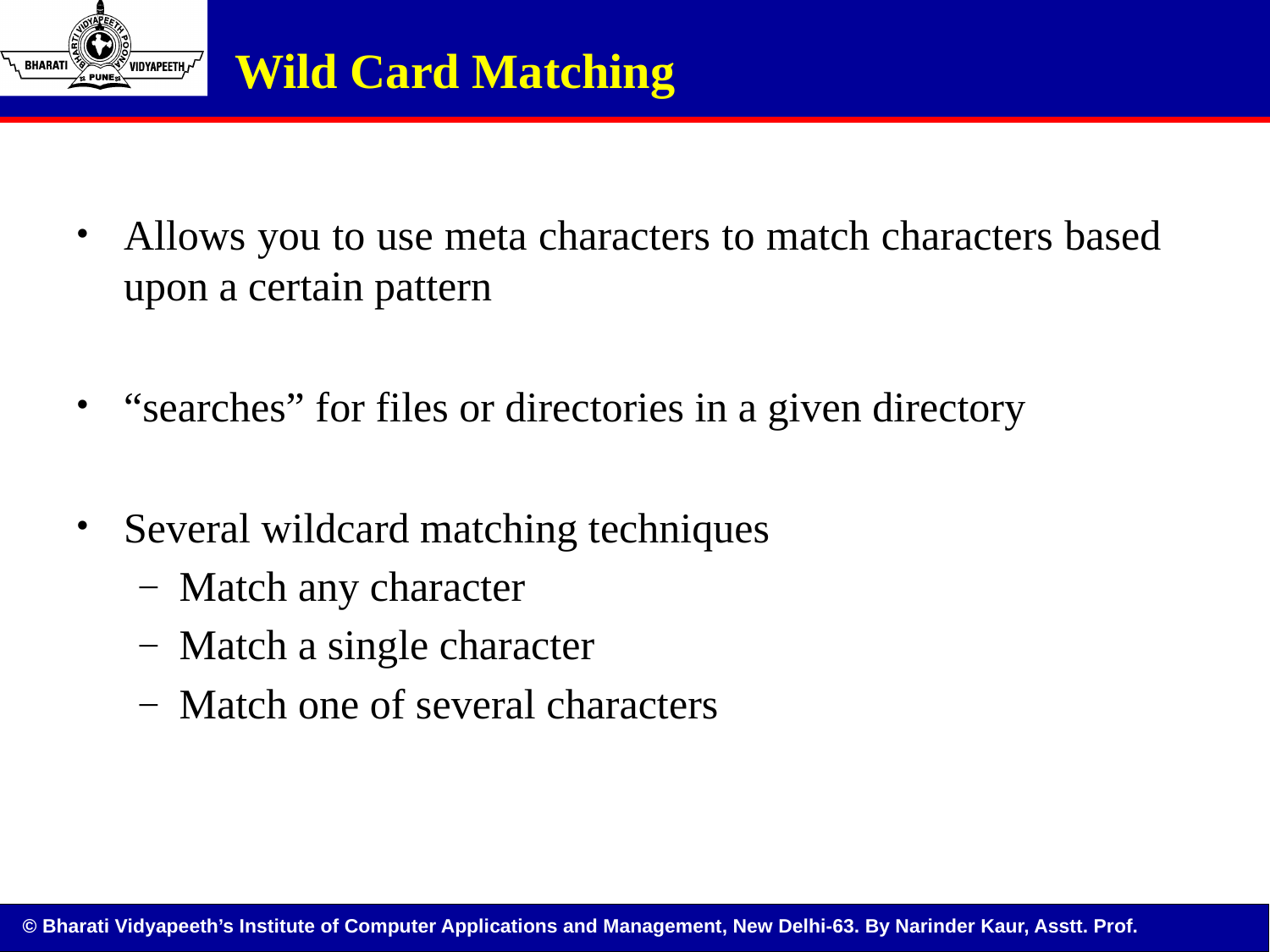

# Wild Card Matching
Allows you to use meta characters to match characters based upon a certain pattern

“searches” for files or directories in a given directory

Several wildcard matching techniques
Match any character
Match a single character
Match one of several characters